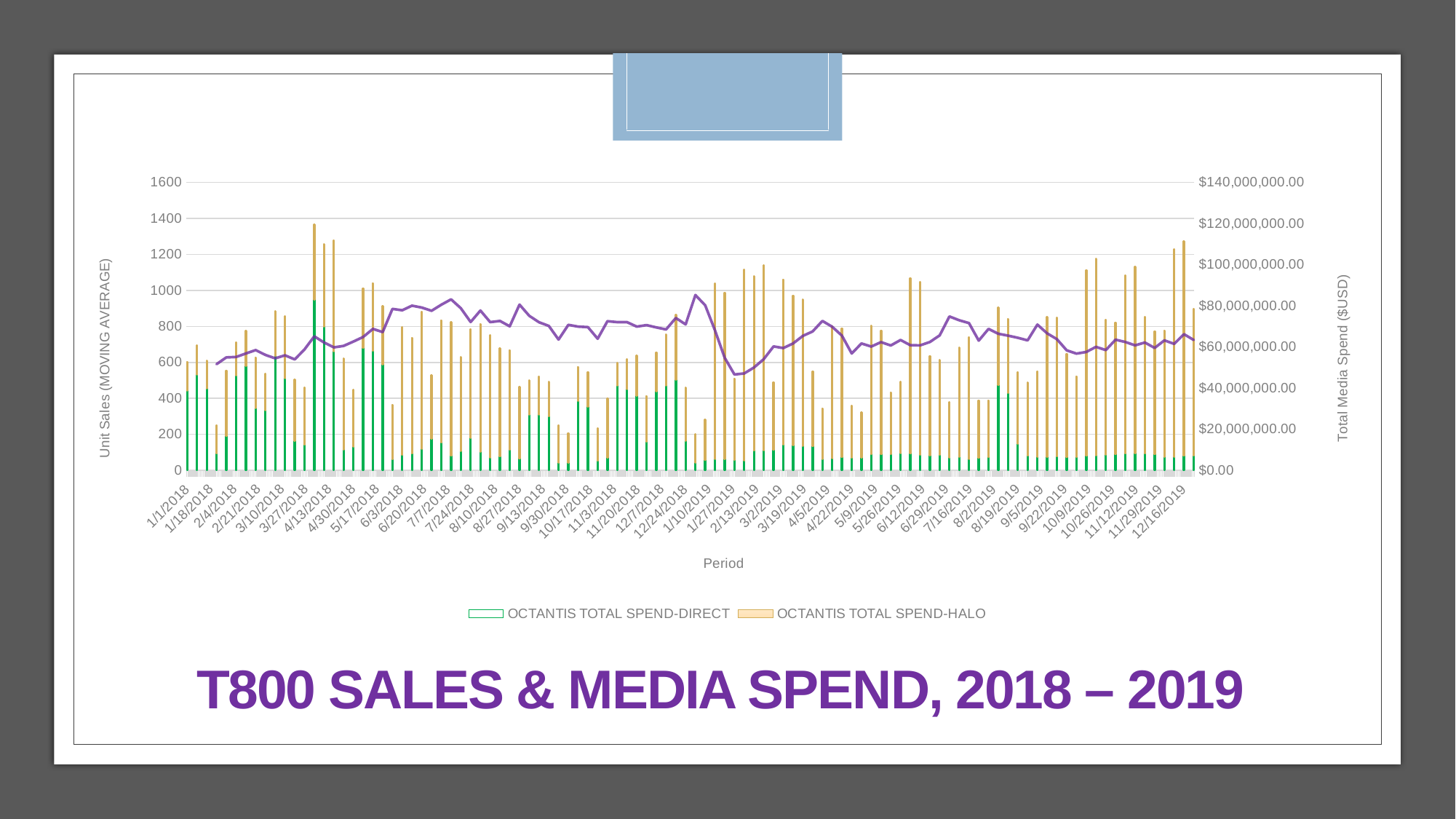

### Chart

| Category | OCTANTIS TOTAL SPEND-DIRECT | OCTANTIS TOTAL SPEND-HALO | OCTANTIS RETAIL SALE UNITS |
|---|---|---|---|
| 43101 | 38789149.468544975 | 13992490.995300002 | 738.0 |
| 43108 | 46603119.89777548 | 14087821.097699983 | 483.0 |
| 43115 | 39869283.69084901 | 13346331.67409998 | 477.0 |
| 43122 | 8089402.822928976 | 13824431.955599993 | 663.0 |
| 43129 | 16714742.353566 | 31791550.936469983 | 888.0 |
| 43136 | 46238437.44647413 | 15842100.54752996 | 492.0 |
| 43143 | 50799330.42663898 | 16905721.216799974 | 555.0 |
| 43150 | 30352486.467689984 | 24493551.539759986 | 738.0 |
| 43157 | 29197872.722129982 | 17675335.364820007 | 780.0 |
| 43164 | 55575664.074480996 | 21849604.935959995 | 417.0 |
| 43171 | 44762354.90344367 | 30084024.00876 | 621.0 |
| 43178 | 14428967.188397104 | 29670877.54319997 | 648.0 |
| 43185 | 12395250.741410403 | 27839045.82404998 | 1002.0 |
| 43192 | 82985464.15364994 | 36459337.3653 | 708.0 |
| 43199 | 69995463.33501127 | 40000084.07435064 | 483.0 |
| 43206 | 57918610.75090648 | 54028925.415929995 | 540.0 |
| 43213 | 10094934.284791494 | 44324163.87689994 | 1035.0 |
| 43220 | 11557904.055120897 | 27682846.52885996 | 804.0 |
| 43227 | 59515148.27044197 | 29037581.907030135 | 585.0 |
| 43234 | 58118820.77751747 | 32867249.38286444 | 720.0 |
| 43241 | 51442981.390383 | 28475194.921139963 | 963.0 |
| 43248 | 5364409.411583997 | 26524495.218299985 | 1320.0 |
| 43255 | 7512815.740999317 | 62013990.60516 | 555.0 |
| 43262 | 8117579.563320957 | 56369926.68005996 | 822.0 |
| 43269 | 10458725.354913 | 66704292.733199805 | 921.0 |
| 43276 | 15386049.176082 | 30879850.23629999 | 1248.0 |
| 43283 | 13468884.486149998 | 59395930.822199985 | 690.0 |
| 43290 | 7032291.815972463 | 65038887.42000001 | 942.0 |
| 43297 | 9433850.891079595 | 45742488.55799999 | 723.0 |
| 43304 | 15800791.359589452 | 52936059.35100001 | 942.0 |
| 43311 | 9091461.614711553 | 62136332.932799995 | 945.0 |
| 43318 | 6191105.33417468 | 59472482.408129975 | 684.0 |
| 43325 | 6735909.973020125 | 52507926.18746997 | 750.0 |
| 43332 | 10013977.272494389 | 48356504.197499946 | 822.0 |
| 43339 | 5741805.706222053 | 34722078.2706 | 1428.0 |
| 43346 | 27080339.786507998 | 16715613.721950002 | 435.0 |
| 43353 | 27041586.710851926 | 18647435.020857 | 606.0 |
| 43360 | 26165257.86667785 | 16970260.80119998 | 741.0 |
| 43367 | 3755520.4461369016 | 18129657.42899998 | 1125.0 |
| 43374 | 3662069.8741964987 | 14457163.97259001 | 762.0 |
| 43381 | 33856915.48358699 | 16371050.917199986 | 567.0 |
| 43388 | 31072581.817445986 | 16740566.328209972 | 729.0 |
| 43395 | 4650538.024968 | 15723707.558939986 | 867.0 |
| 43402 | 6222559.587973496 | 28681304.411879968 | 1152.0 |
| 43409 | 41173522.95462301 | 11144485.248839982 | 546.0 |
| 43416 | 39551836.30551898 | 14494543.32509996 | 729.0 |
| 43423 | 36216869.974892996 | 19527341.748329997 | 768.0 |
| 43430 | 14061229.430737501 | 22001749.05677997 | 1185.0 |
| 43437 | 38352436.00797597 | 18960800.27328 | 495.0 |
| 43444 | 41333941.7068065 | 24659618.83775998 | 684.0 |
| 43451 | 44101814.461841986 | 31505625.572819978 | 1023.0 |
| 43458 | 14280050.576558992 | 25934652.84683999 | 1041.0 |
| 43465 | 3764526.4398291 | 13793085.337650001 | 1149.0 |
| 43472 | 5019733.720199995 | 19678172.251394976 | 456.0 |
| 43479 | 5505794.858332498 | 85342656.46609497 | 468.0 |
| 43486 | 5439025.184926497 | 81011885.19671999 | 429.0 |
| 43493 | 5030059.112460147 | 39545193.17749498 | 777.0 |
| 43500 | 4718019.539896499 | 92744806.77292503 | 480.0 |
| 43507 | 9526098.095044497 | 84874007.0313 | 600.0 |
| 43514 | 9680613.215568 | 89999236.86315002 | 615.0 |
| 43521 | 9959634.679821001 | 32855165.780925 | 1059.0 |
| 43528 | 12604898.3641005 | 80178708.6379498 | 444.0 |
| 43535 | 12137111.388686998 | 72883376.83462499 | 702.0 |
| 43542 | 11803821.509874001 | 71122355.29920001 | 783.0 |
| 43549 | 11627898.629345998 | 36508487.828625 | 1158.0 |
| 43556 | 5397450.082655999 | 24697782.594449986 | 678.0 |
| 43563 | 5806473.919075948 | 64254417.66314979 | 573.0 |
| 43570 | 6332380.337431049 | 62702194.68704999 | 585.0 |
| 43577 | 6255678.918214498 | 25020705.13394999 | 762.0 |
| 43584 | 6129164.548186349 | 22096808.558099985 | 900.0 |
| 43591 | 7796192.400400495 | 62554971.98129984 | 504.0 |
| 43598 | 7819726.662156745 | 60094608.796199985 | 684.0 |
| 43605 | 7783775.360365499 | 30160169.88442502 | 687.0 |
| 43612 | 8236309.329447899 | 34819989.26295002 | 1023.0 |
| 43619 | 8122189.5390345 | 85339143.15824997 | 387.0 |
| 43626 | 7633196.8569765 | 83909171.37989996 | 681.0 |
| 43633 | 7359383.931686399 | 48216582.48512997 | 762.0 |
| 43640 | 7512763.776662251 | 46133506.36304997 | 1170.0 |
| 43647 | 6217363.928401491 | 26915963.348864973 | 807.0 |
| 43654 | 6557606.394151344 | 53035081.608314976 | 597.0 |
| 43661 | 5472339.656527493 | 59393424.361679964 | 699.0 |
| 43668 | 5997030.566533344 | 28003234.54237497 | 780.0 |
| 43675 | 6439884.0799331935 | 27622259.520119965 | 1068.0 |
| 43682 | 41427834.52571979 | 37626705.92638502 | 489.0 |
| 43689 | 37577313.588574484 | 35998108.745835036 | 657.0 |
| 43696 | 12981910.731545998 | 34815450.45457505 | 732.0 |
| 43703 | 7110344.224545447 | 35657015.82648004 | 1011.0 |
| 43710 | 6542344.3191768 | 41573089.60654495 | 840.0 |
| 43717 | 6582036.5261493 | 67901412.84536994 | 462.0 |
| 43724 | 6681157.472554049 | 67596994.61704493 | 603.0 |
| 43731 | 6419938.0355965495 | 50198571.756509945 | 762.0 |
| 43738 | 6666643.319440501 | 38981891.78524497 | 768.0 |
| 43745 | 7087444.614070502 | 90325124.0950799 | 498.0 |
| 43752 | 7248008.26780875 | 95636357.9322749 | 717.0 |
| 43759 | 7663752.813113553 | 65594441.49511486 | 690.0 |
| 43766 | 7850090.205042003 | 63983259.201944895 | 999.0 |
| 43773 | 8176869.787162049 | 86608940.32208999 | 447.0 |
| 43780 | 8268560.183902504 | 90759791.72920494 | 642.0 |
| 43787 | 8192542.77642615 | 66343503.95821499 | 753.0 |
| 43794 | 7796220.2619447 | 59853730.93928997 | 879.0 |
| 43801 | 6505415.373212991 | 61439217.79562997 | 615.0 |
| 43808 | 6657633.850231495 | 100793985.40652995 | 564.0 |
| 43815 | 7124569.818653995 | 104209245.27524997 | 969.0 |
| 43822 | 7178993.372132244 | 71322589.11925498 | 750.0 |
# t800 Sales & Media Spend, 2018 – 2019